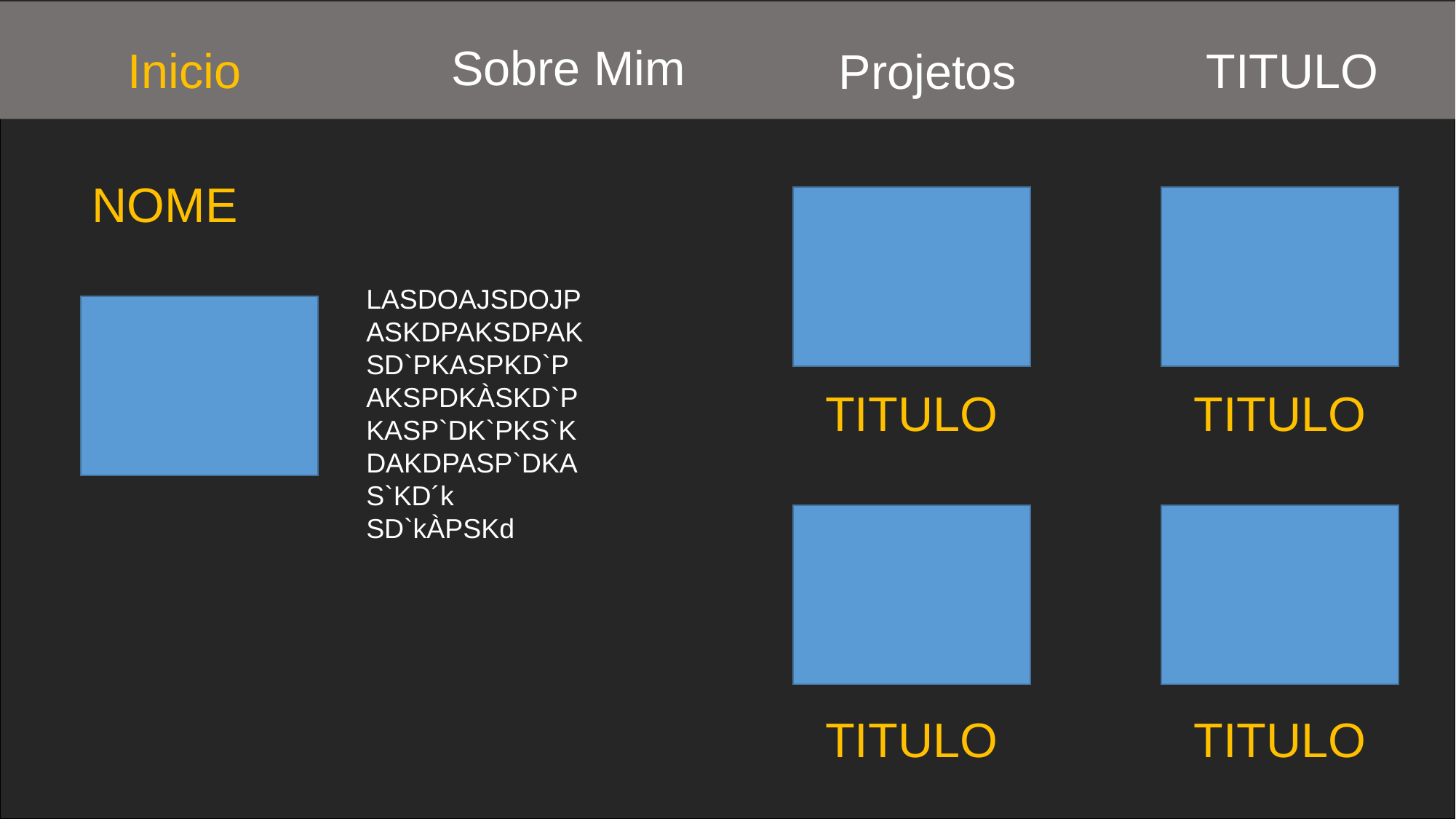

# Sketch da página principal

Sobre Mim
Inicio
TITULO
Projetos
NOME

LASDOAJSDOJPASKDPAKSDPAKSD`PKASPKD`PAKSPDKÀSKD`PKASP`DK`PKS`KDAKDPASP`DKAS`KD´k SD`kÀPSKd

TITULO
TITULO

TITULO
TITULO